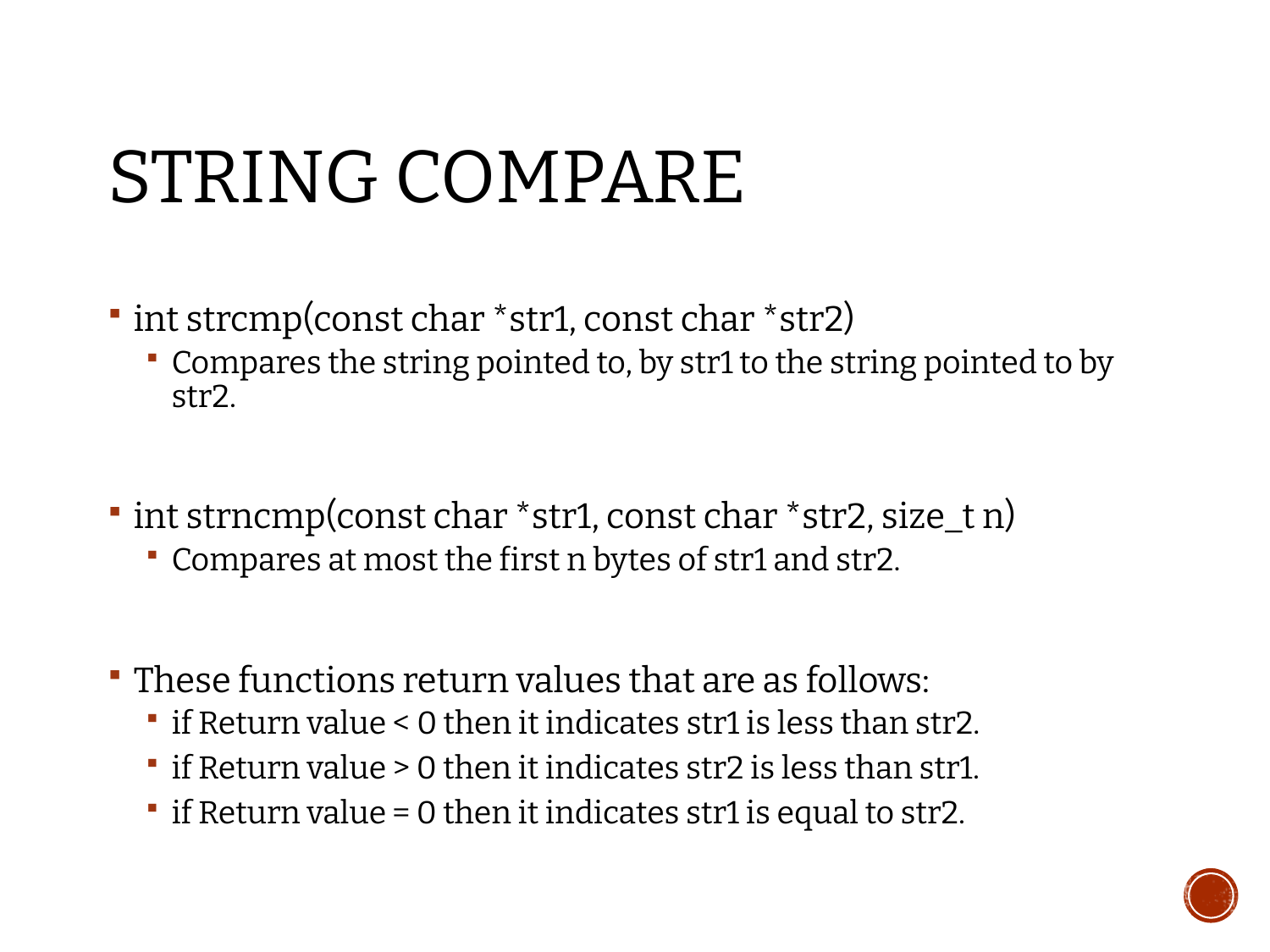

# String Compare
int strcmp(const char *str1, const char *str2)
Compares the string pointed to, by str1 to the string pointed to by str2.

int strncmp(const char *str1, const char *str2, size_t n)
Compares at most the first n bytes of str1 and str2.

These functions return values that are as follows:
if Return value < 0 then it indicates str1 is less than str2.
if Return value > 0 then it indicates str2 is less than str1.
if Return value = 0 then it indicates str1 is equal to str2.